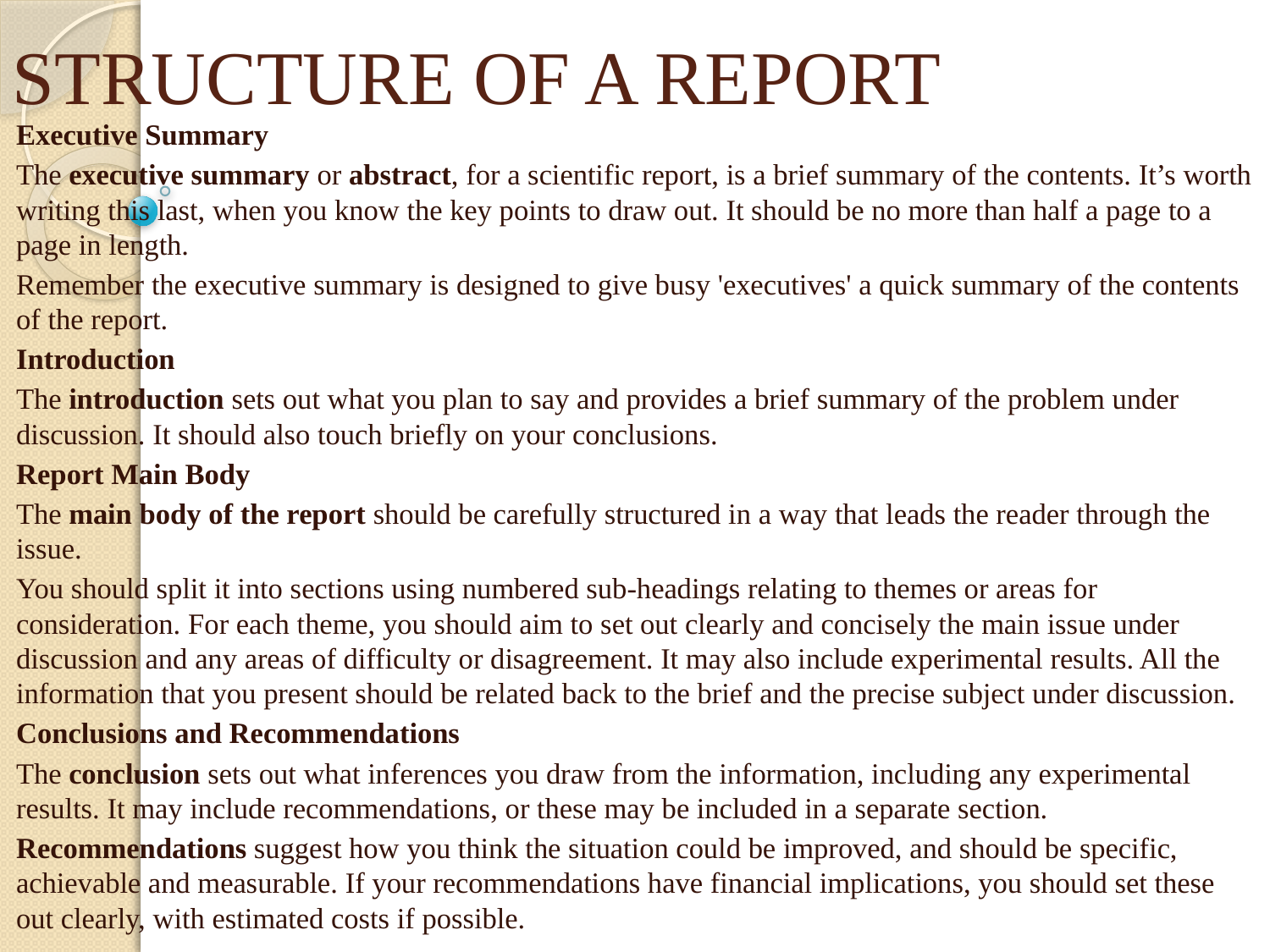

# STRUCTURE OF A REPORT
Executive Summary
The executive summary or abstract, for a scientific report, is a brief summary of the contents. It’s worth writing this last, when you know the key points to draw out. It should be no more than half a page to a page in length.
Remember the executive summary is designed to give busy 'executives' a quick summary of the contents of the report.
Introduction
The introduction sets out what you plan to say and provides a brief summary of the problem under discussion. It should also touch briefly on your conclusions.
Report Main Body
The main body of the report should be carefully structured in a way that leads the reader through the issue.
You should split it into sections using numbered sub-headings relating to themes or areas for consideration. For each theme, you should aim to set out clearly and concisely the main issue under discussion and any areas of difficulty or disagreement. It may also include experimental results. All the information that you present should be related back to the brief and the precise subject under discussion.
Conclusions and Recommendations
The conclusion sets out what inferences you draw from the information, including any experimental results. It may include recommendations, or these may be included in a separate section.
Recommendations suggest how you think the situation could be improved, and should be specific, achievable and measurable. If your recommendations have financial implications, you should set these out clearly, with estimated costs if possible.